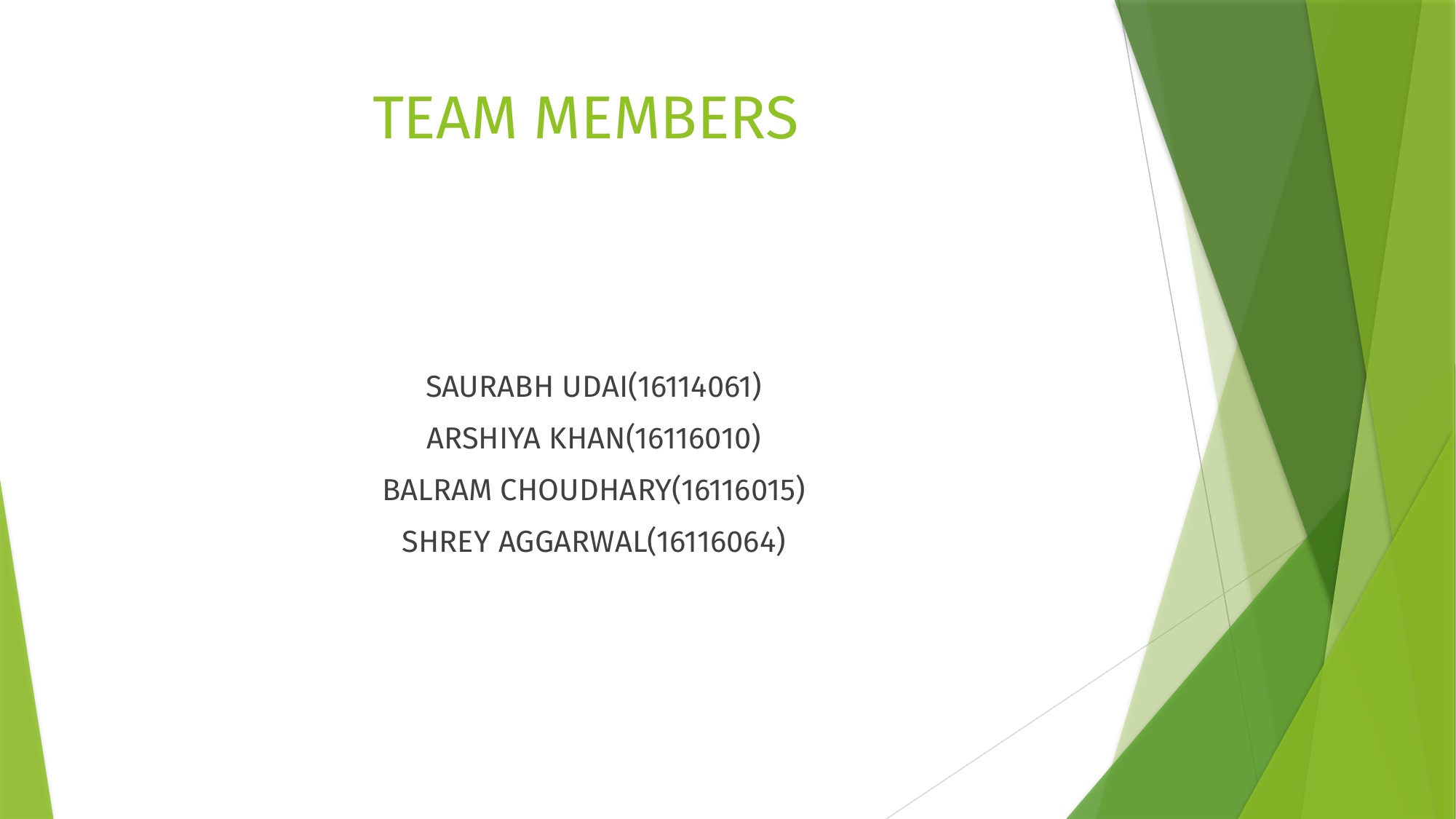

# TEAM MEMBERS

SAURABH UDAI(16114061)
ARSHIYA KHAN(16116010)
BALRAM CHOUDHARY(16116015)
SHREY AGGARWAL(16116064)